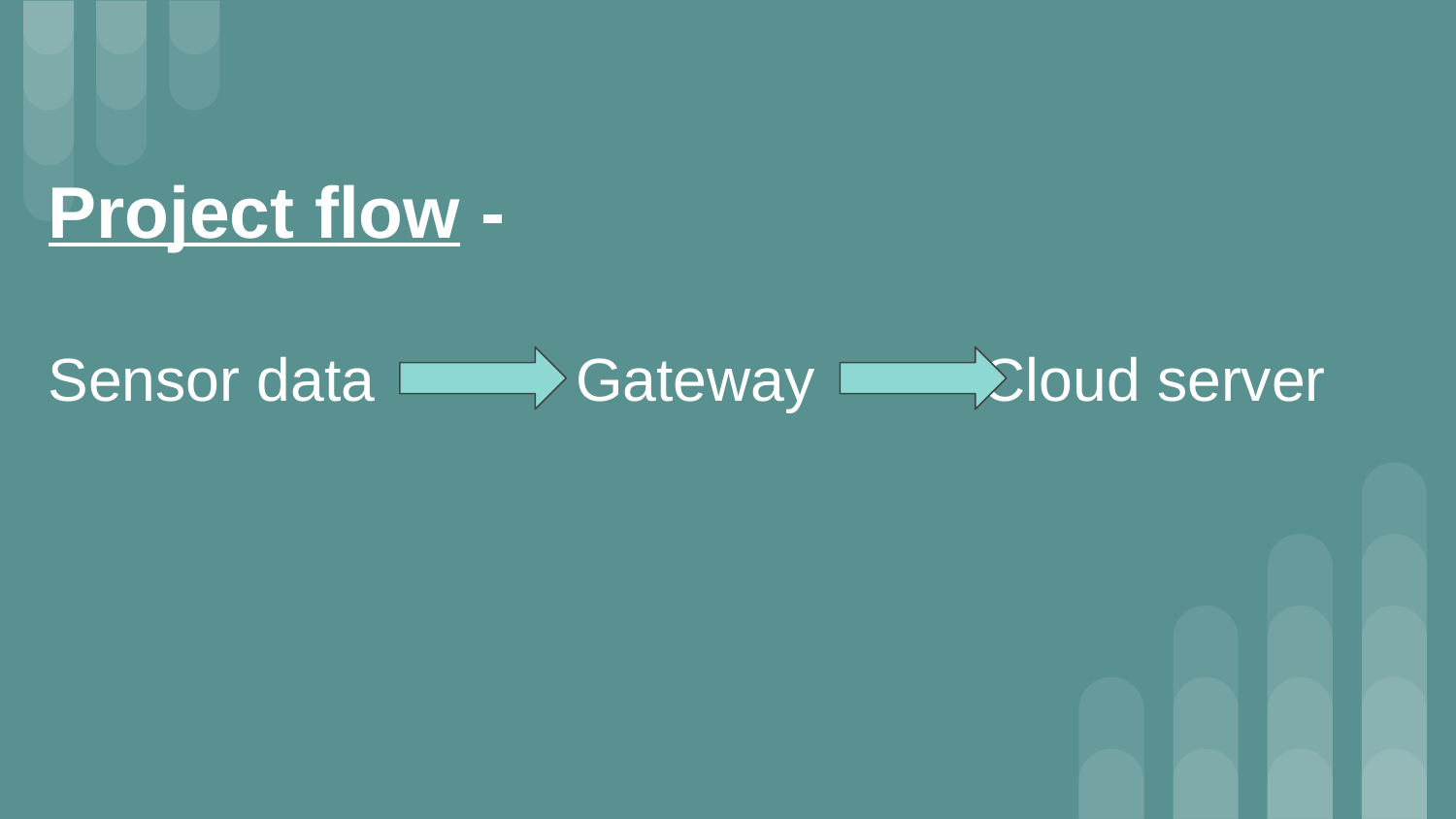

# Project flow -

Sensor data            Gateway          Cloud server